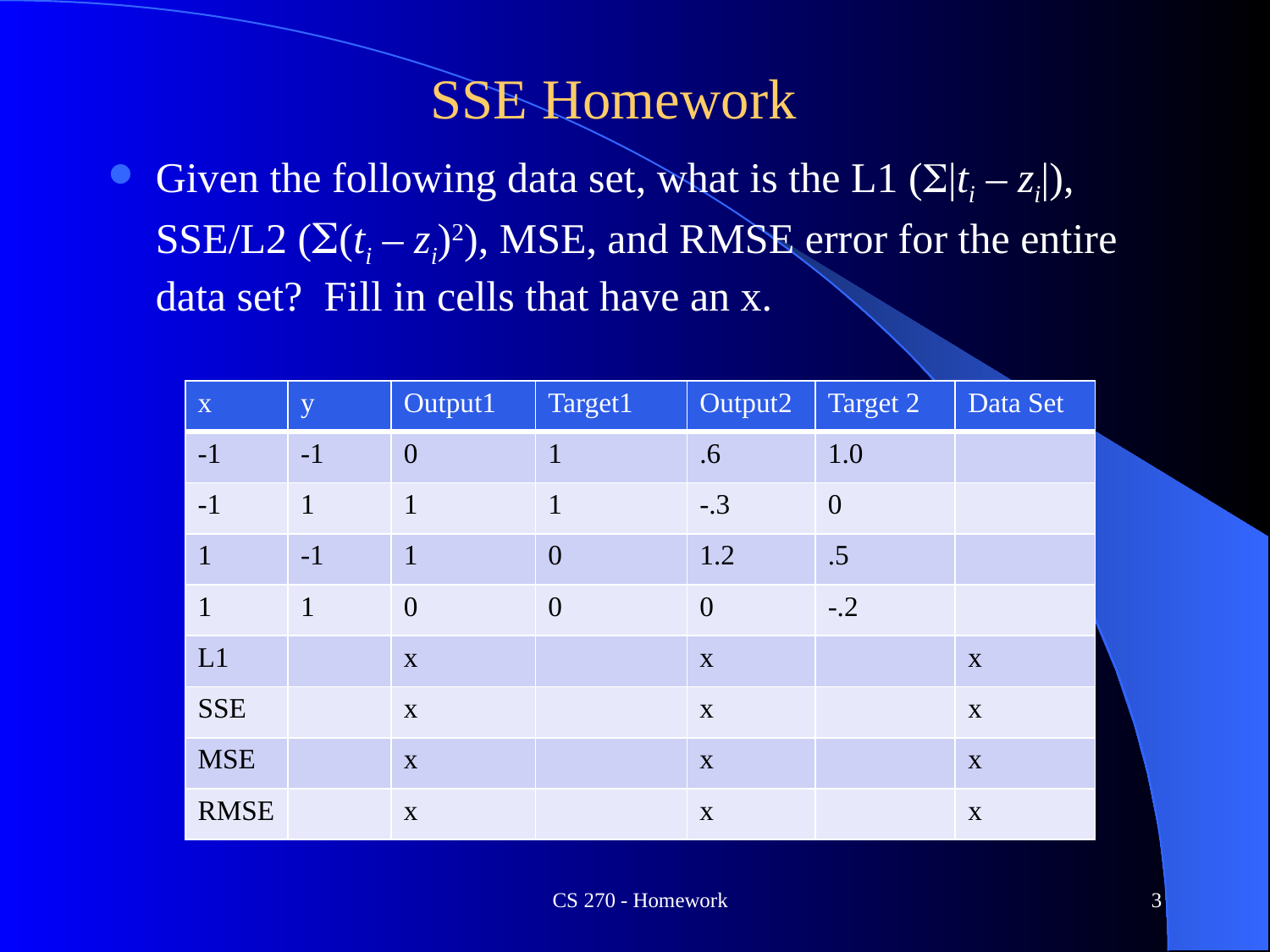

# SSE Homework
Given the following data set, what is the L1 (Σ|ti – zi|), SSE/L2 (Σ(ti – zi)2), MSE, and RMSE error for the entire data set?  Fill in cells that have an x.

| x | y | Output1 | Target1 | Output2 | Target 2 | Data Set |
| --- | --- | --- | --- | --- | --- | --- |
| -1 | -1 | 0 | 1 | .6 | 1.0 |  |
| -1 | 1 | 1 | 1 | -.3 | 0 |  |
| 1 | -1 | 1 | 0 | 1.2 | .5 |  |
| 1 | 1 | 0 | 0 | 0 | -.2 |  |
| L1 |  | x |  | x |  | x |
| SSE |  | x |  | x |  | x |
| MSE |  | x |  | x |  | x |
| RMSE |  | x |  | x |  | x |
CS 270 - Homework
3